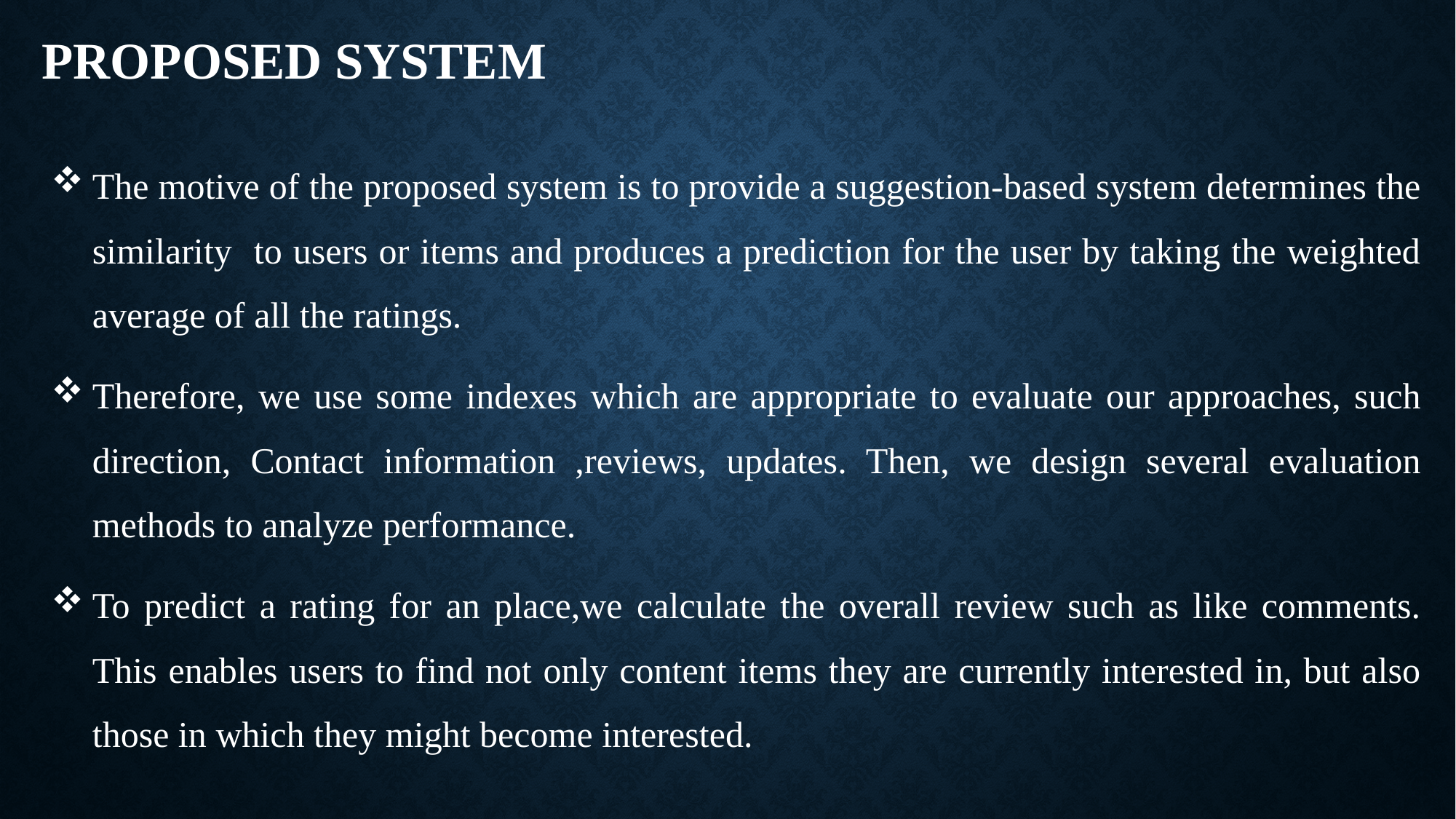

# Proposed System
The motive of the proposed system is to provide a suggestion-based system determines the similarity  to users or items and produces a prediction for the user by taking the weighted average of all the ratings.
Therefore, we use some indexes which are appropriate to evaluate our approaches, such direction, Contact information ,reviews, updates. Then, we design several evaluation methods to analyze performance.
To predict a rating for an place,we calculate the overall review such as like comments. This enables users to find not only content items they are currently interested in, but also those in which they might become interested.